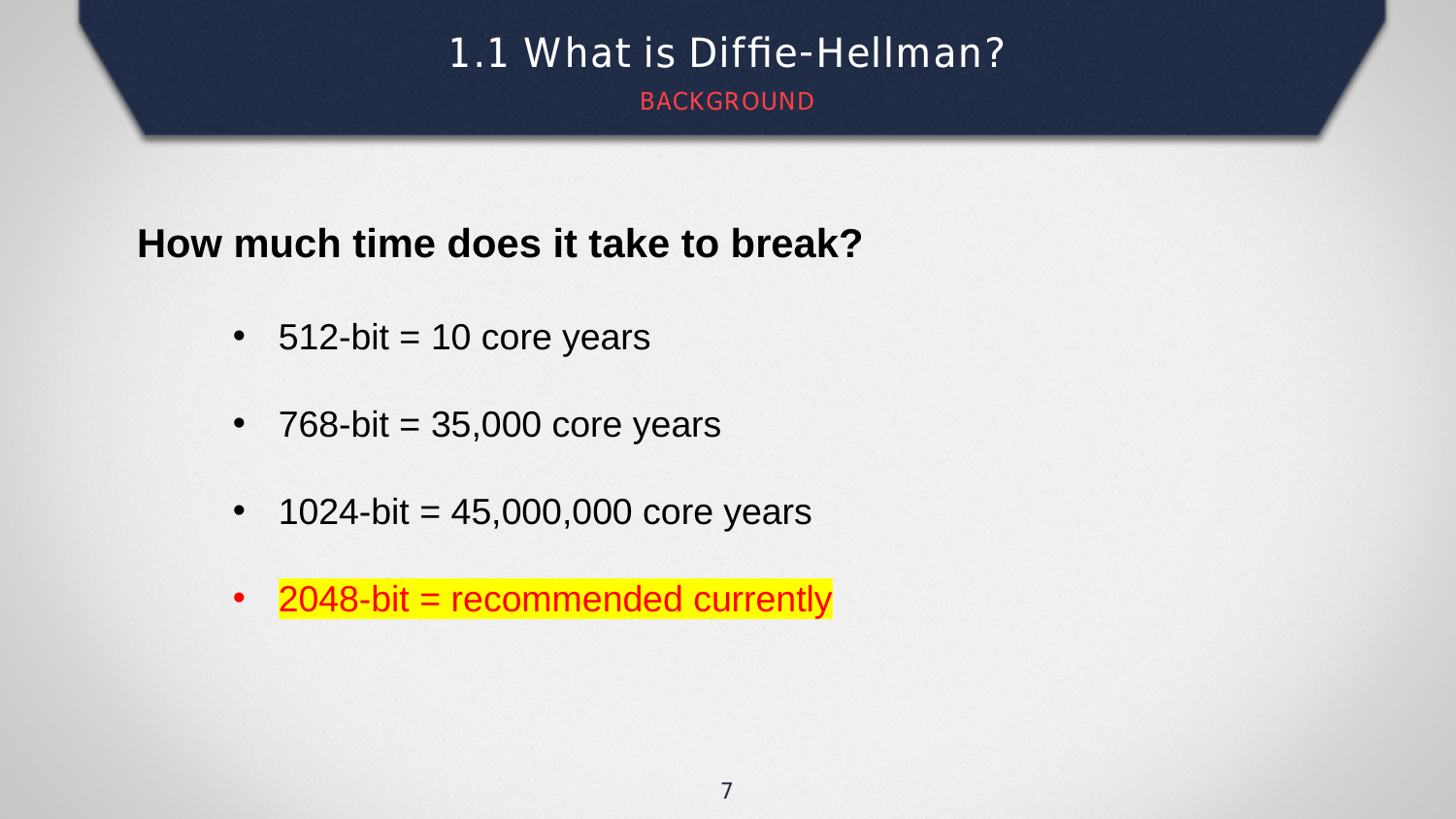

1.1 What is Diffie-Hellman?

BACKGROUND

How much time does it take to break?
512-bit = 10 core years

768-bit = 35,000 core years

1024-bit = 45,000,000 core years

2048-bit = recommended currently
7